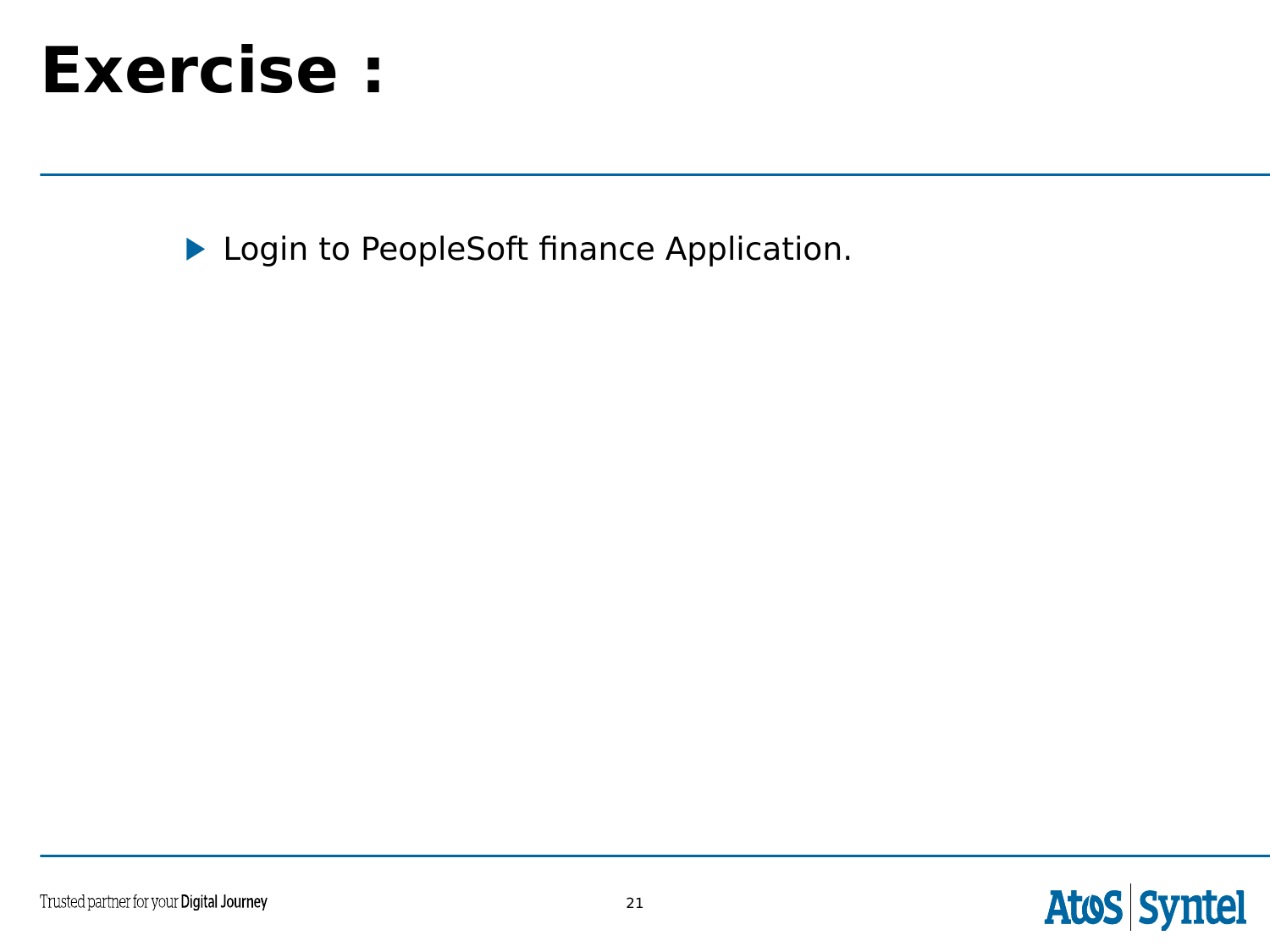

# Exercise :
Login to PeopleSoft finance Application.